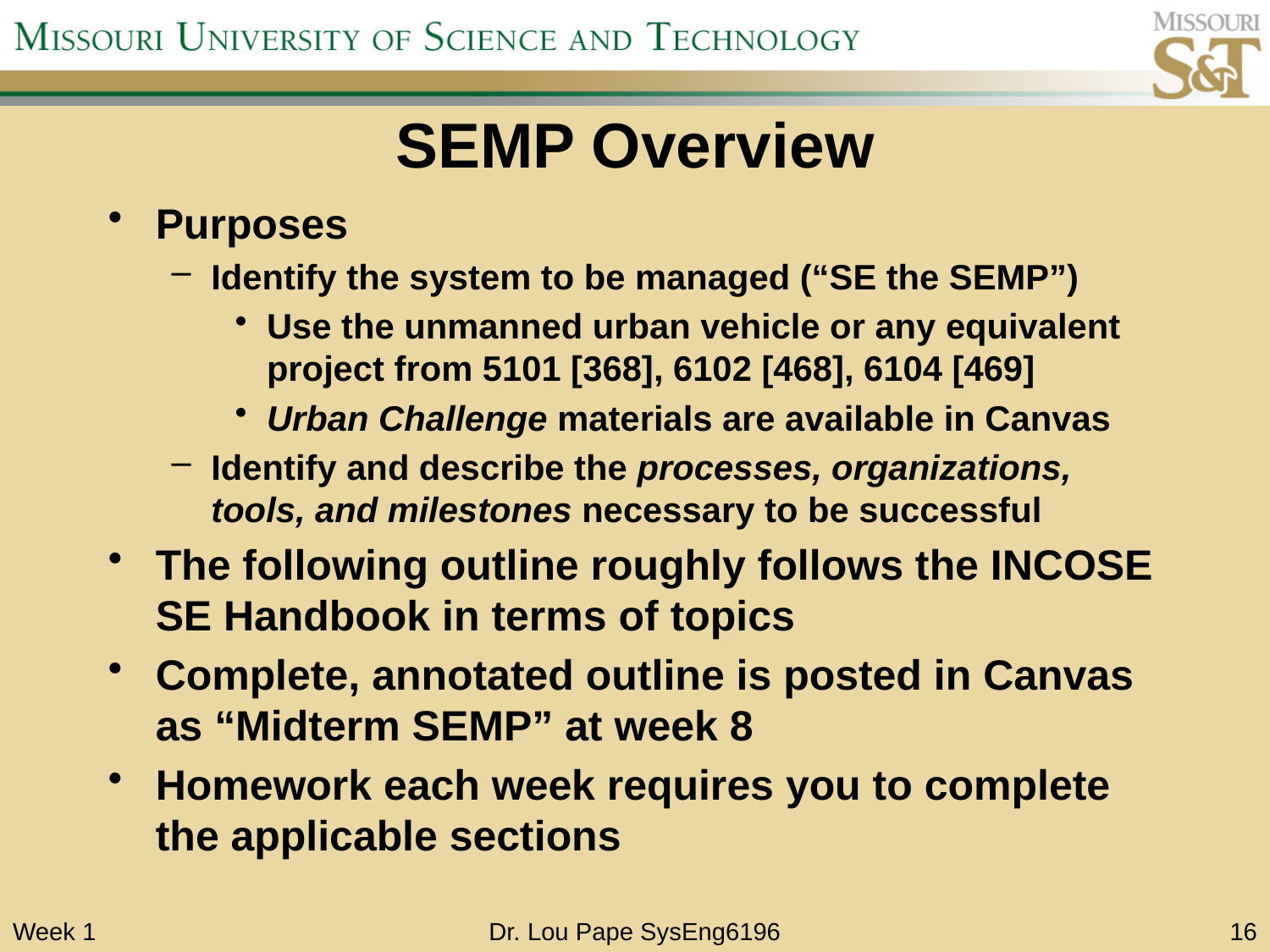

# SEMP Overview
Purposes
Identify the system to be managed (“SE the SEMP”)
Use the unmanned urban vehicle or any equivalent project from 5101 [368], 6102 [468], 6104 [469]
Urban Challenge materials are available in Canvas
Identify and describe the processes, organizations, tools, and milestones necessary to be successful
The following outline roughly follows the INCOSE SE Handbook in terms of topics
Complete, annotated outline is posted in Canvas as “Midterm SEMP” at week 8
Homework each week requires you to complete the applicable sections
Week 1
Dr. Lou Pape SysEng6196
16